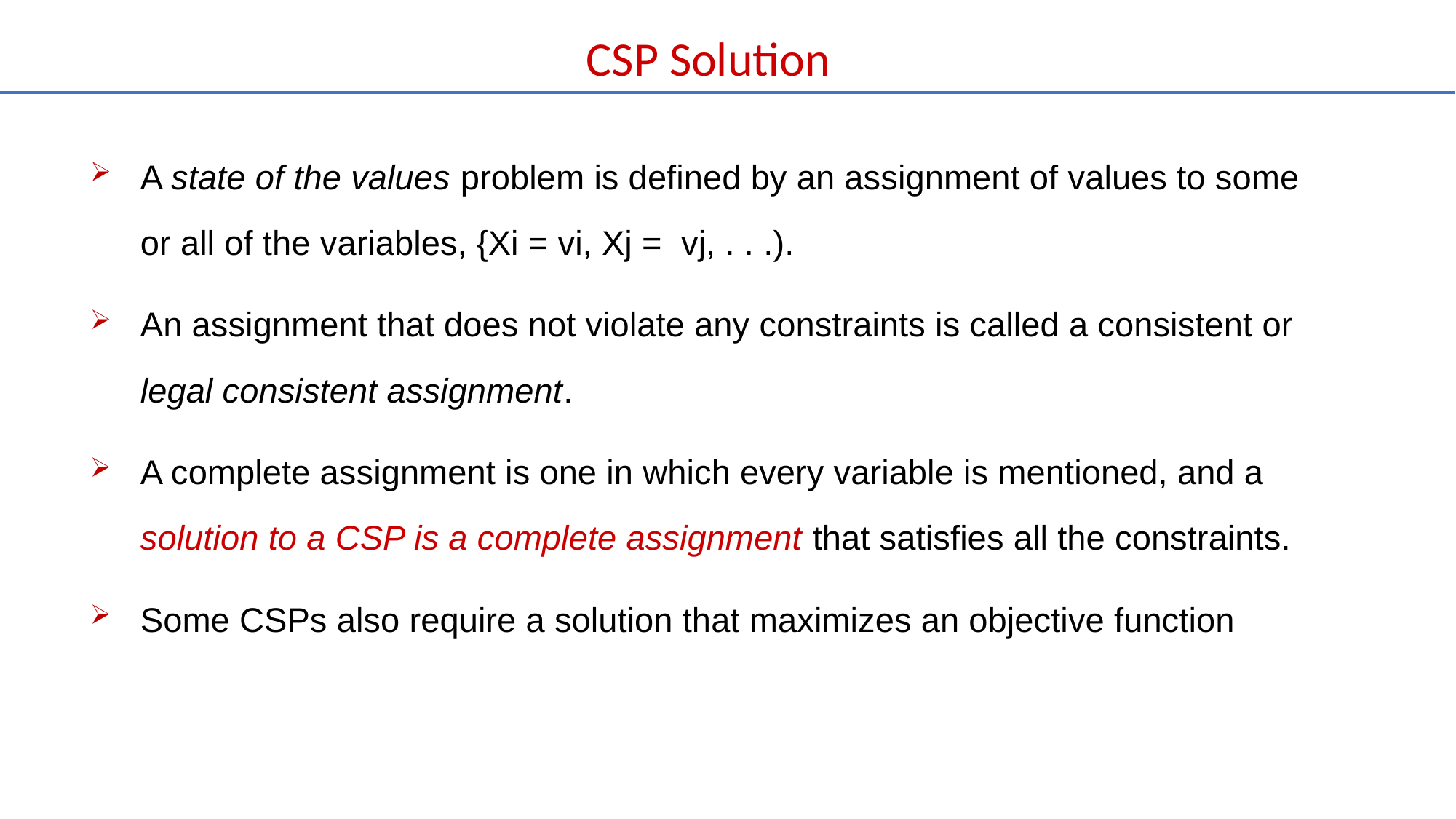

# CSP Solution
A state of the values problem is defined by an assignment of values to some or all of the variables, {Xi = vi, Xj =  vj, . . .).
An assignment that does not violate any constraints is called a consistent or legal consistent assignment.
A complete assignment is one in which every variable is mentioned, and a solution to a CSP is a complete assignment that satisfies all the constraints.
Some CSPs also require a solution that maximizes an objective function